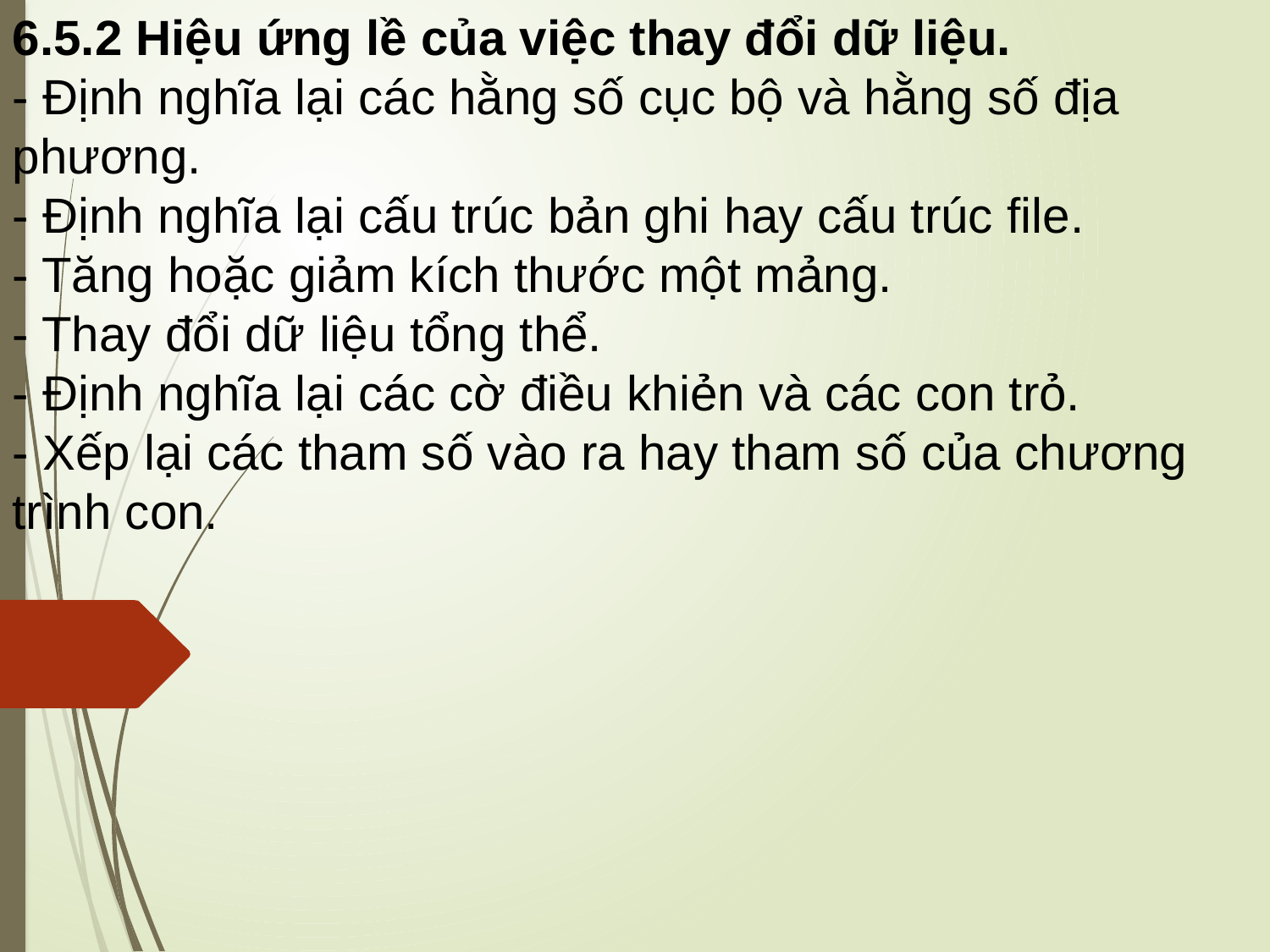

6.5.2 Hiệu ứng lề của việc thay đổi dữ liệu.
- Định nghĩa lại các hằng số cục bộ và hằng số địa phương.
- Định nghĩa lại cấu trúc bản ghi hay cấu trúc file.
- Tăng hoặc giảm kích thước một mảng.
- Thay đổi dữ liệu tổng thể.
- Định nghĩa lại các cờ điều khiẻn và các con trỏ.
- Xếp lại các tham số vào ra hay tham số của chương trình con.